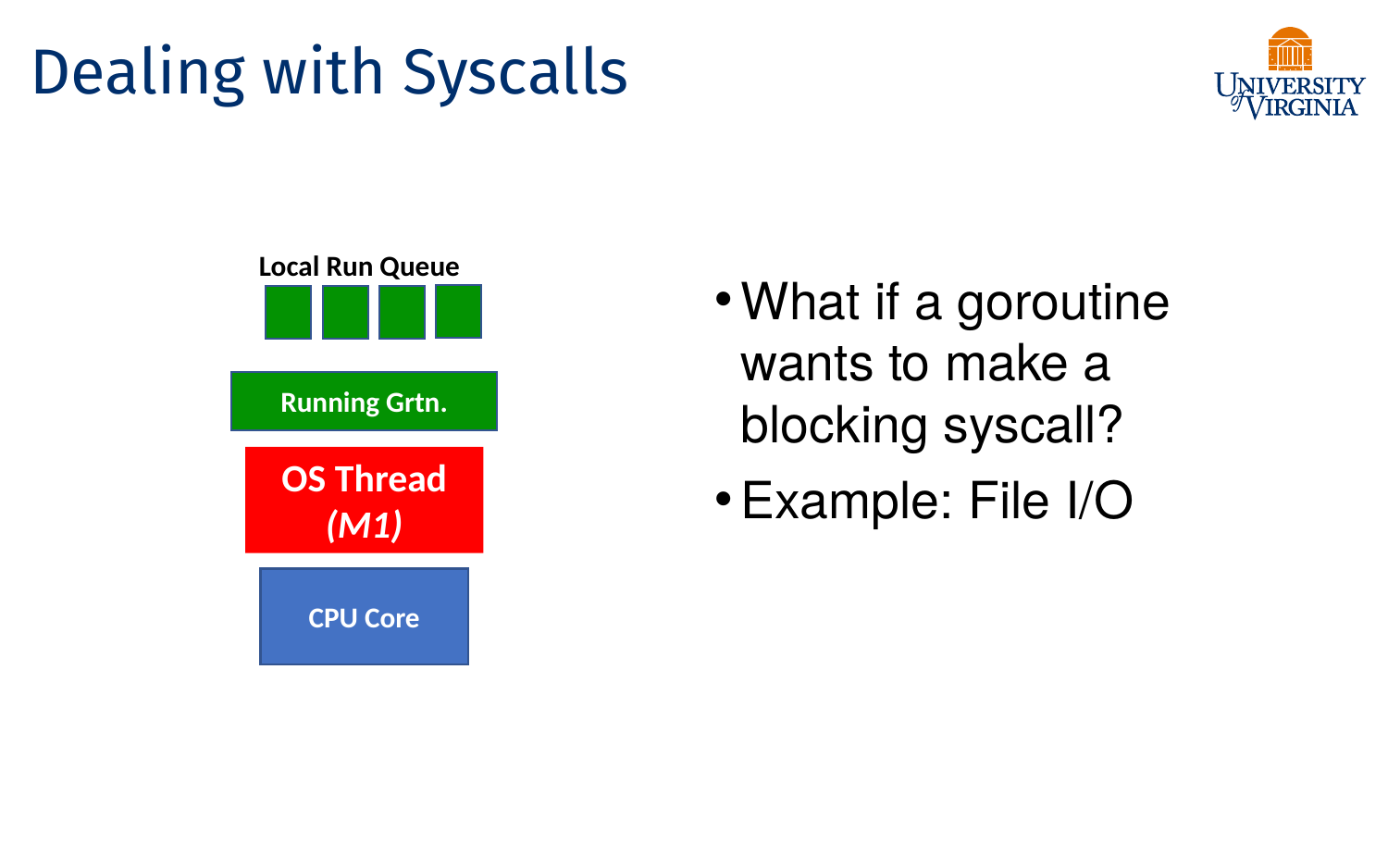

# Dealing with Syscalls
Local Run Queue

What if a goroutine wants to make a blocking syscall?
Example: File I/O
Running Grtn.
OS Thread (M1)
CPU Core